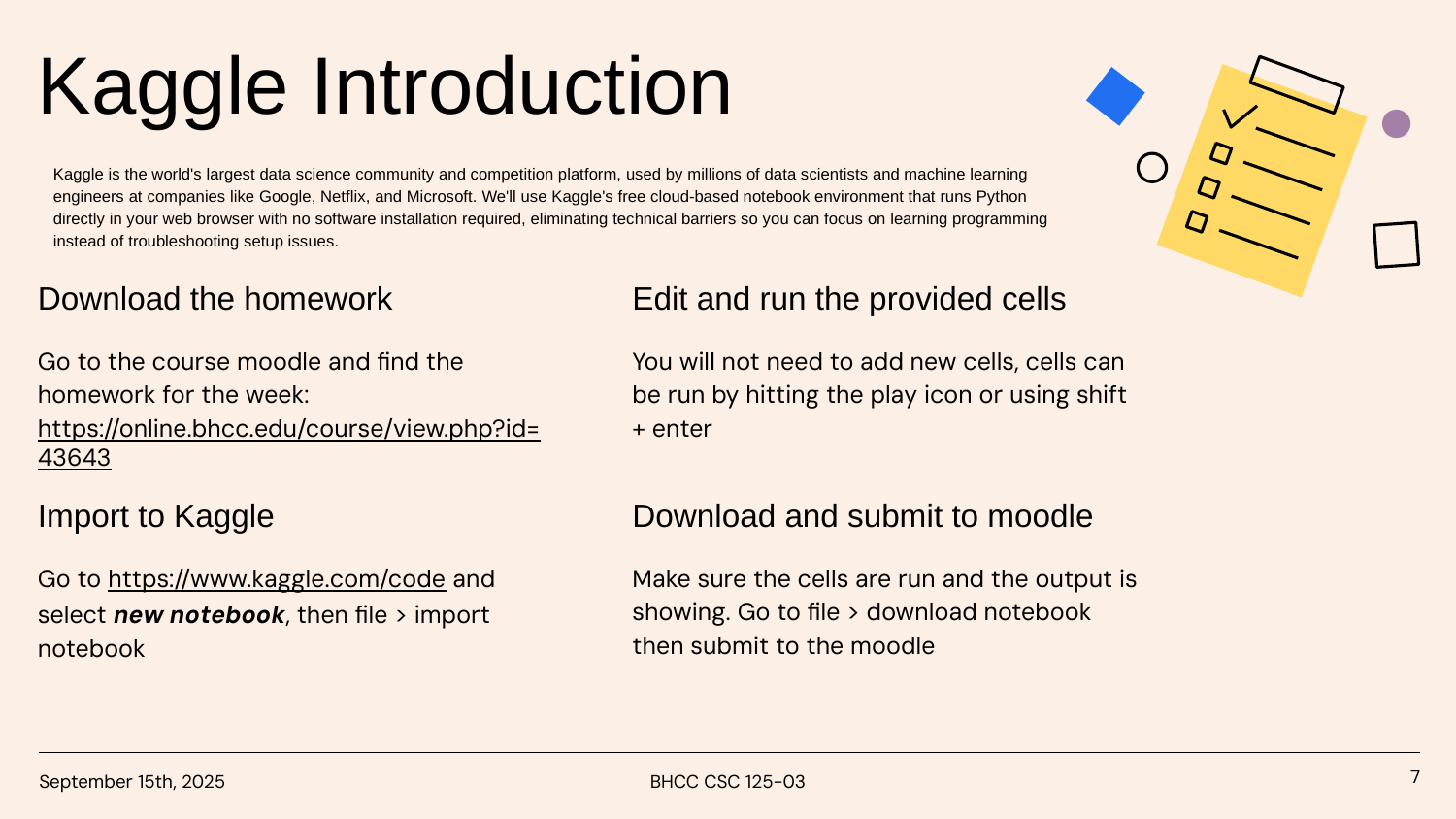

# Kaggle Introduction

Kaggle is the world's largest data science community and competition platform, used by millions of data scientists and machine learning engineers at companies like Google, Netflix, and Microsoft. We'll use Kaggle's free cloud-based notebook environment that runs Python directly in your web browser with no software installation required, eliminating technical barriers so you can focus on learning programming instead of troubleshooting setup issues.

Download the homework
Edit and run the provided cells
Go to the course moodle and find the homework for the week: https://online.bhcc.edu/course/view.php?id=43643
You will not need to add new cells, cells can be run by hitting the play icon or using shift + enter

Import to Kaggle
Download and submit to moodle
Go to https://www.kaggle.com/code and select new notebook, then file > import notebook
Make sure the cells are run and the output is showing. Go to file > download notebook then submit to the moodle
September 15th, 2025
BHCC CSC 125-03
7